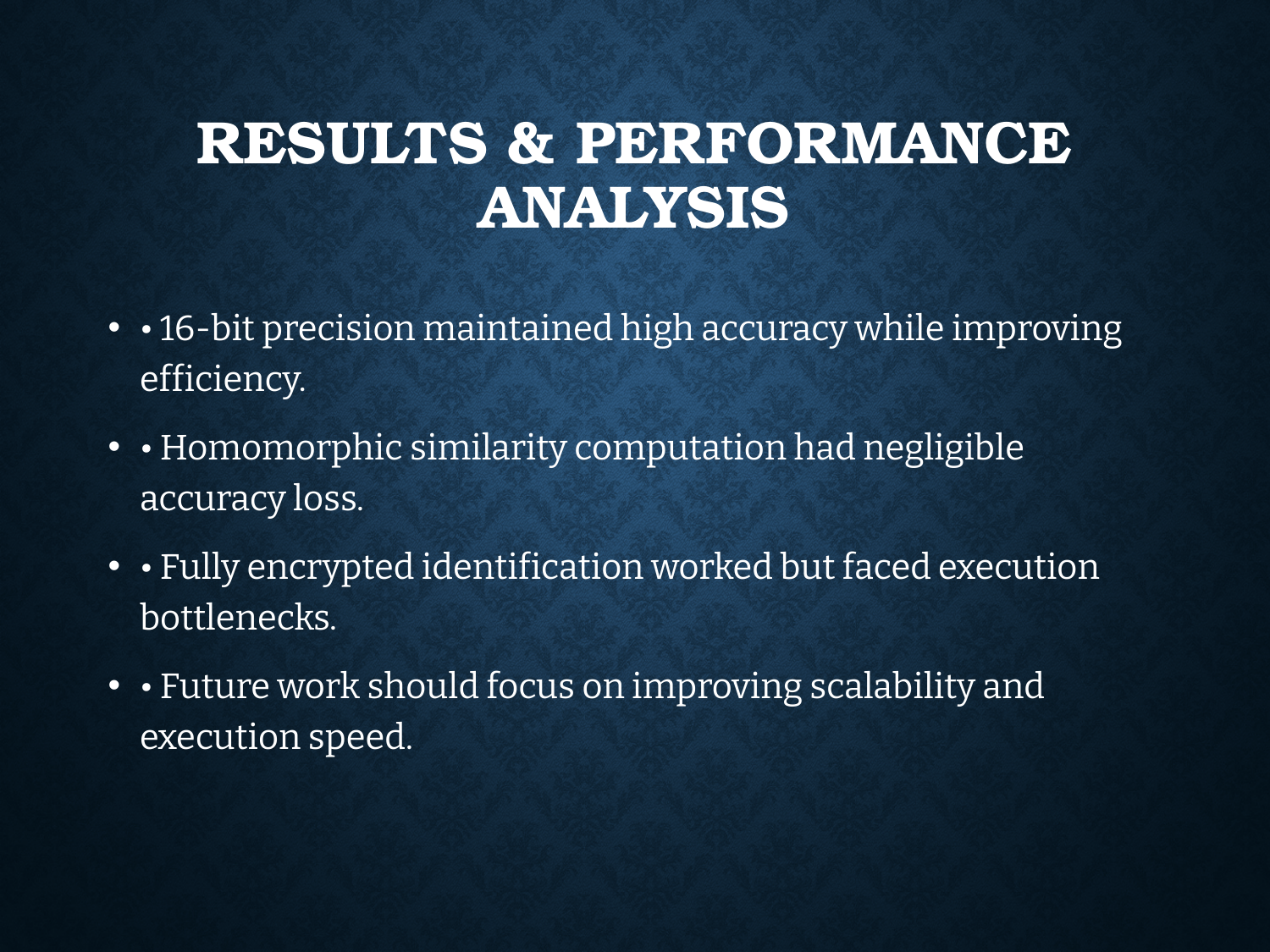

# Results & Performance Analysis
• 16-bit precision maintained high accuracy while improving efficiency.
• Homomorphic similarity computation had negligible accuracy loss.
• Fully encrypted identification worked but faced execution bottlenecks.
• Future work should focus on improving scalability and execution speed.